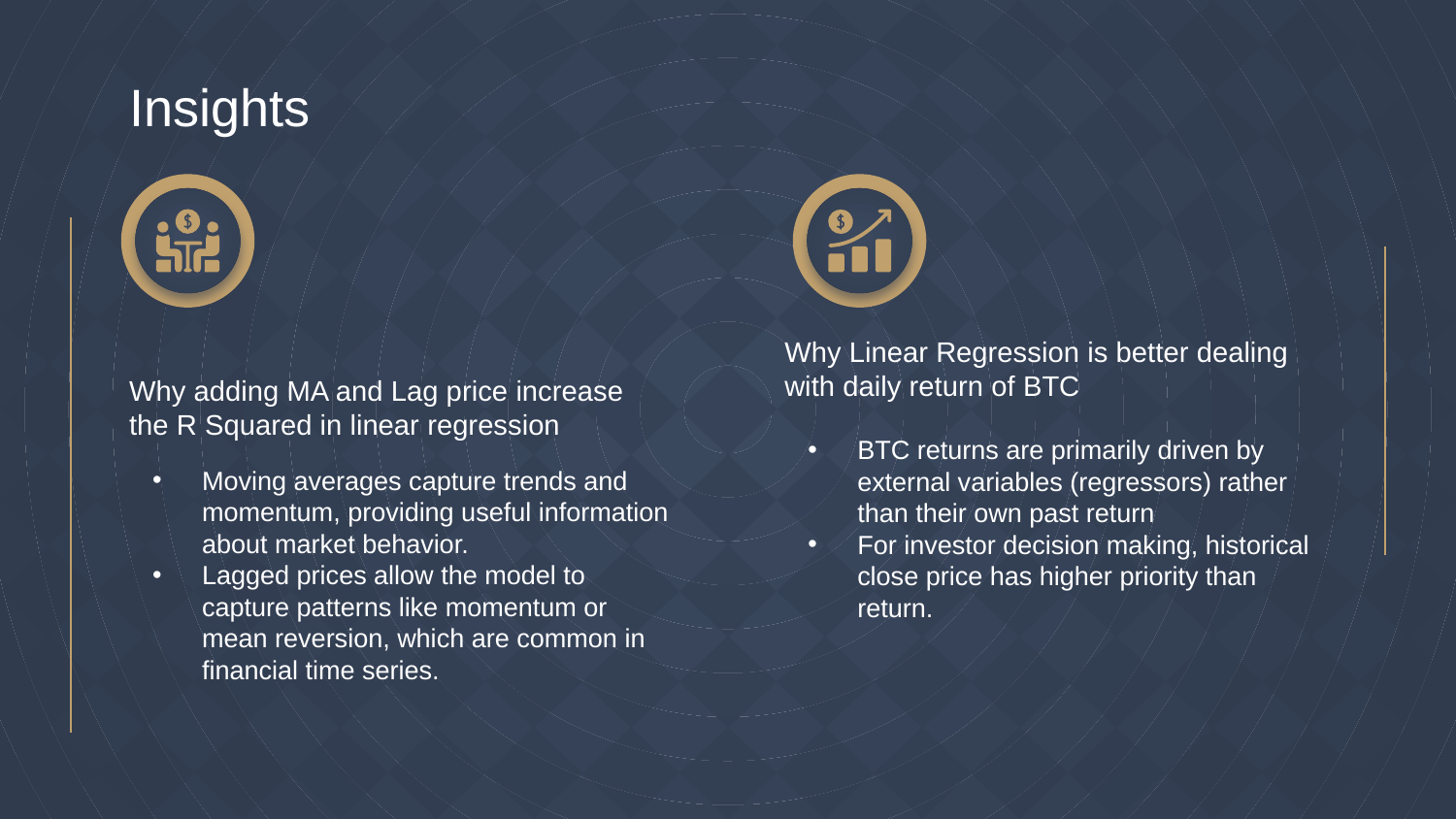

# Insights

Why Linear Regression is better dealing with daily return of BTC
Why adding MA and Lag price increase the R Squared in linear regression
BTC returns are primarily driven by external variables (regressors) rather than their own past return
For investor decision making, historical close price has higher priority than return.
Moving averages capture trends and momentum, providing useful information about market behavior.
Lagged prices allow the model to capture patterns like momentum or mean reversion, which are common in financial time series.